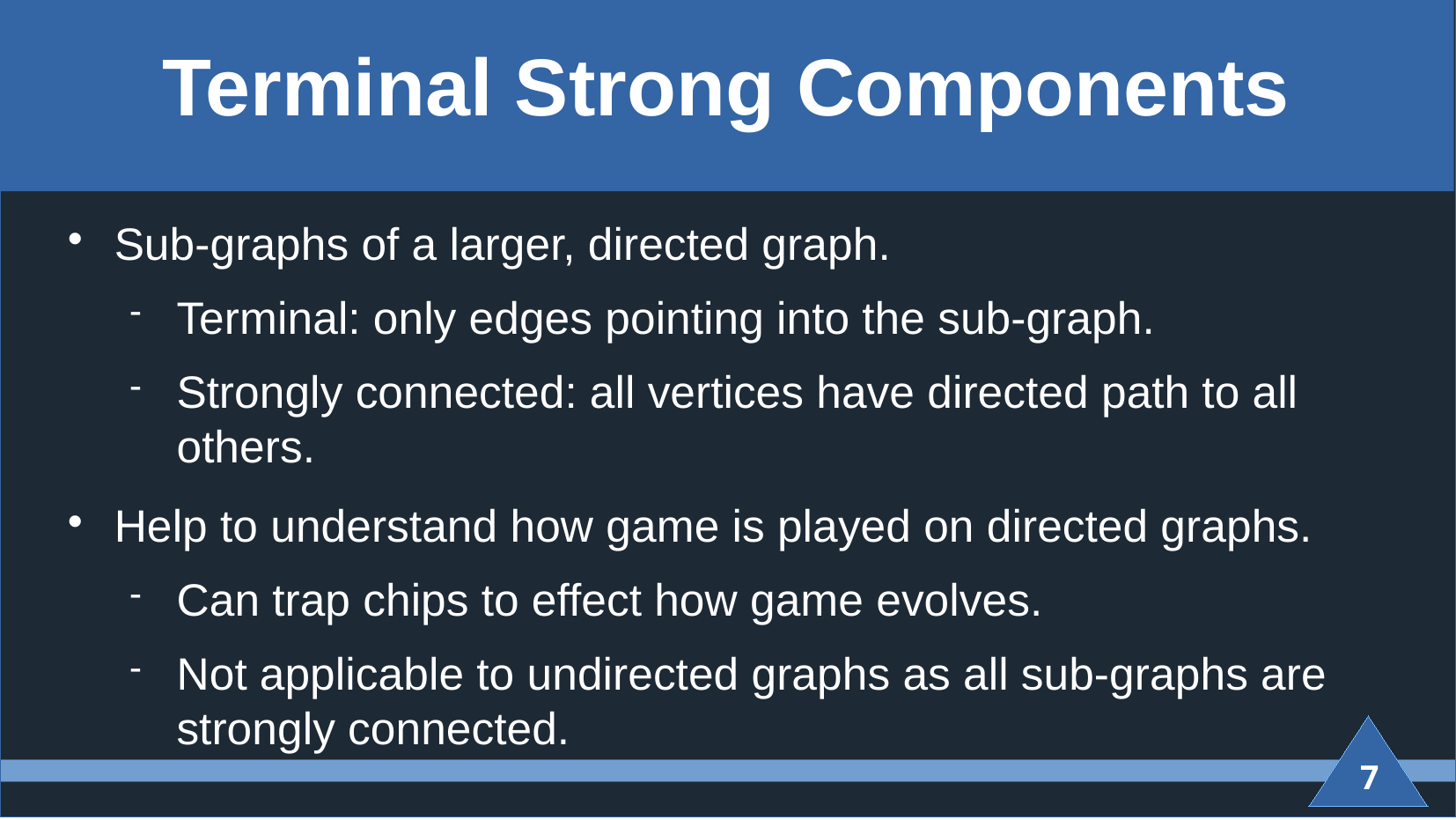

# Terminal Strong Components
Sub-graphs of a larger, directed graph.
Terminal: only edges pointing into the sub-graph.
Strongly connected: all vertices have directed path to all others.
Help to understand how game is played on directed graphs.
Can trap chips to effect how game evolves.
Not applicable to undirected graphs as all sub-graphs are strongly connected.